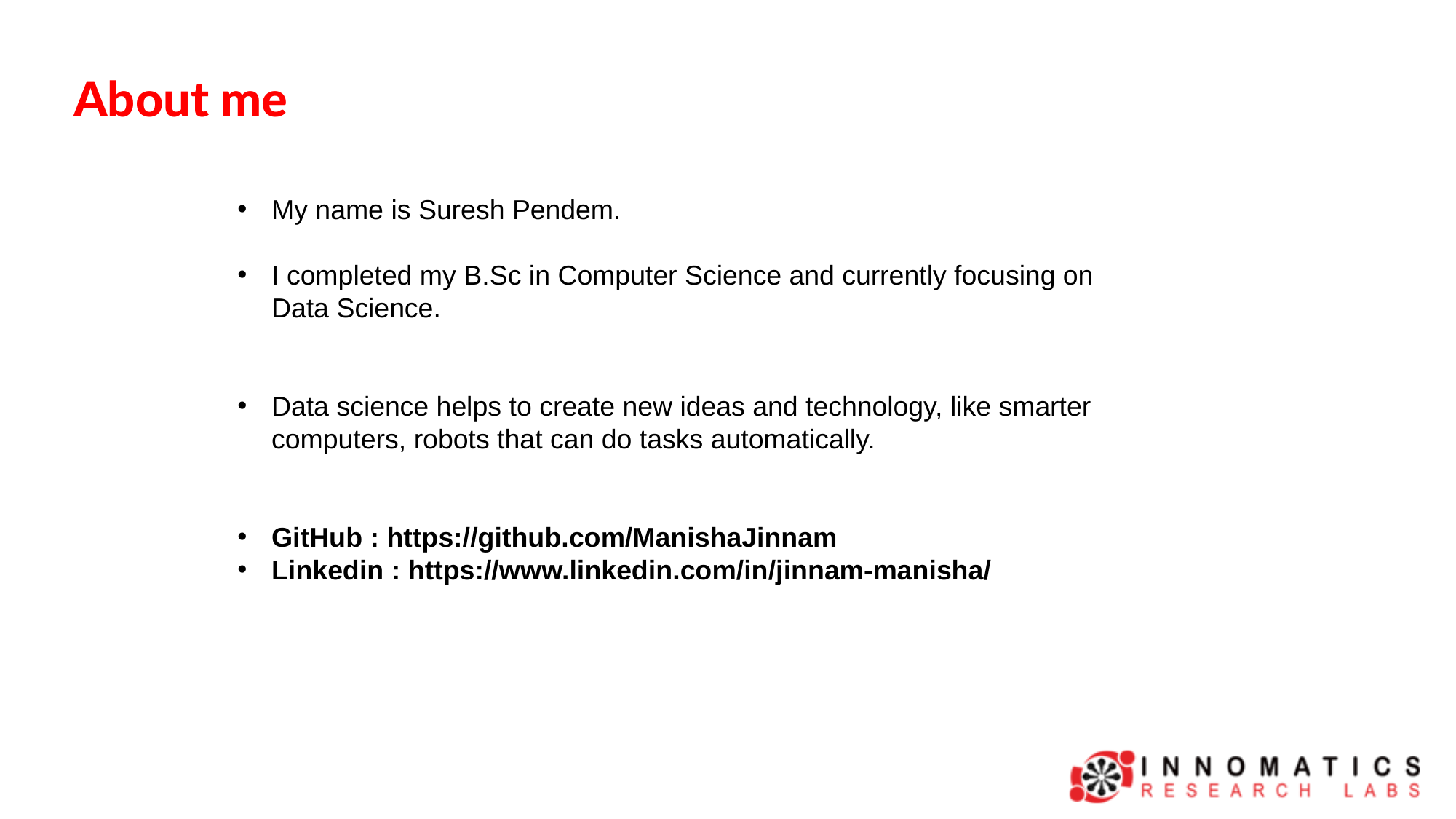

About me​
My name is Suresh Pendem.

I completed my B.Sc in Computer Science and currently focusing on Data Science.

Data science helps to create new ideas and technology, like smarter computers, robots that can do tasks automatically.

GitHub : https://github.com/ManishaJinnam
Linkedin : https://www.linkedin.com/in/jinnam-manisha/